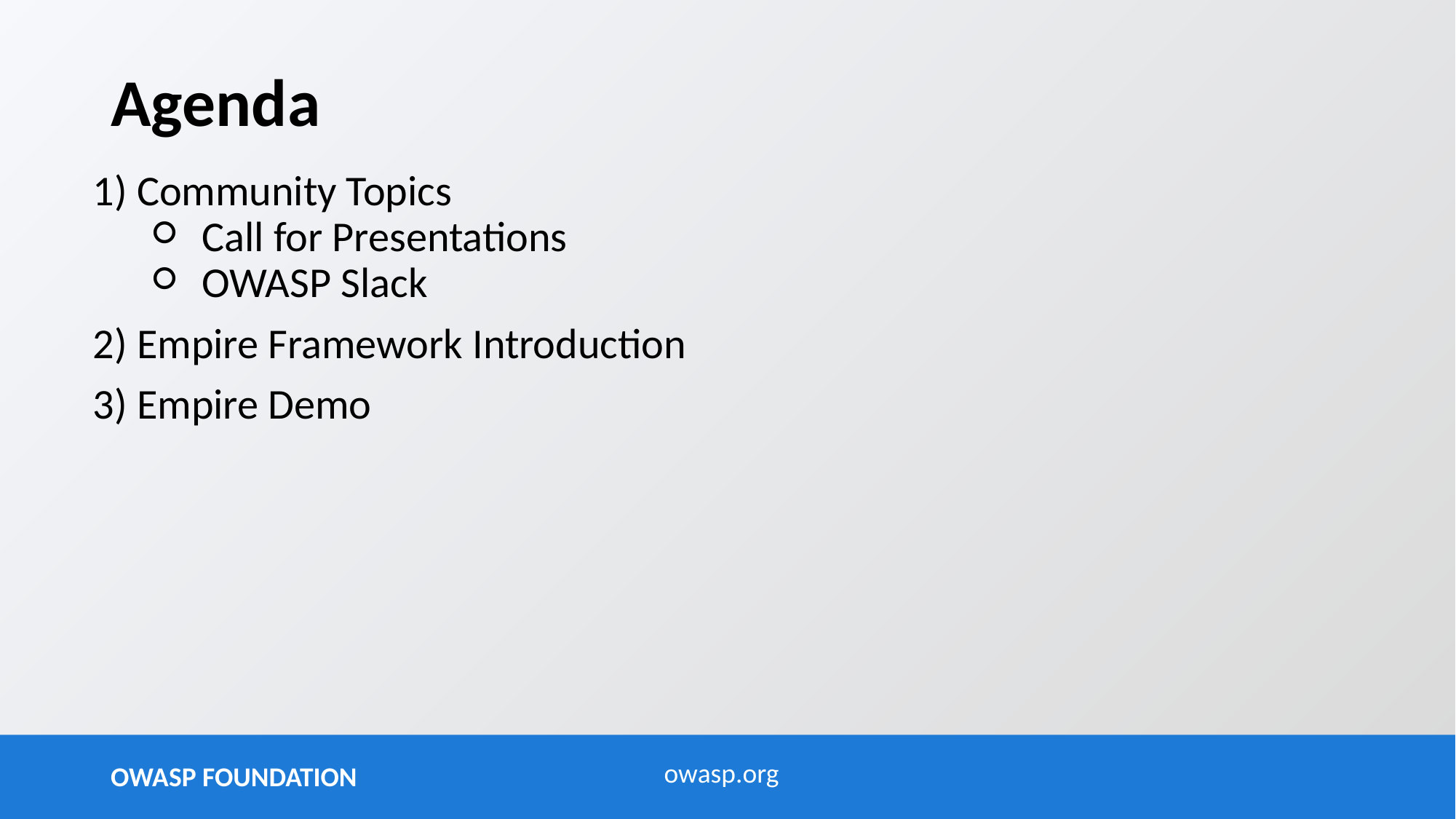

Agenda
 Community Topics
Call for Presentations
OWASP Slack
 Empire Framework Introduction
 Empire Demo